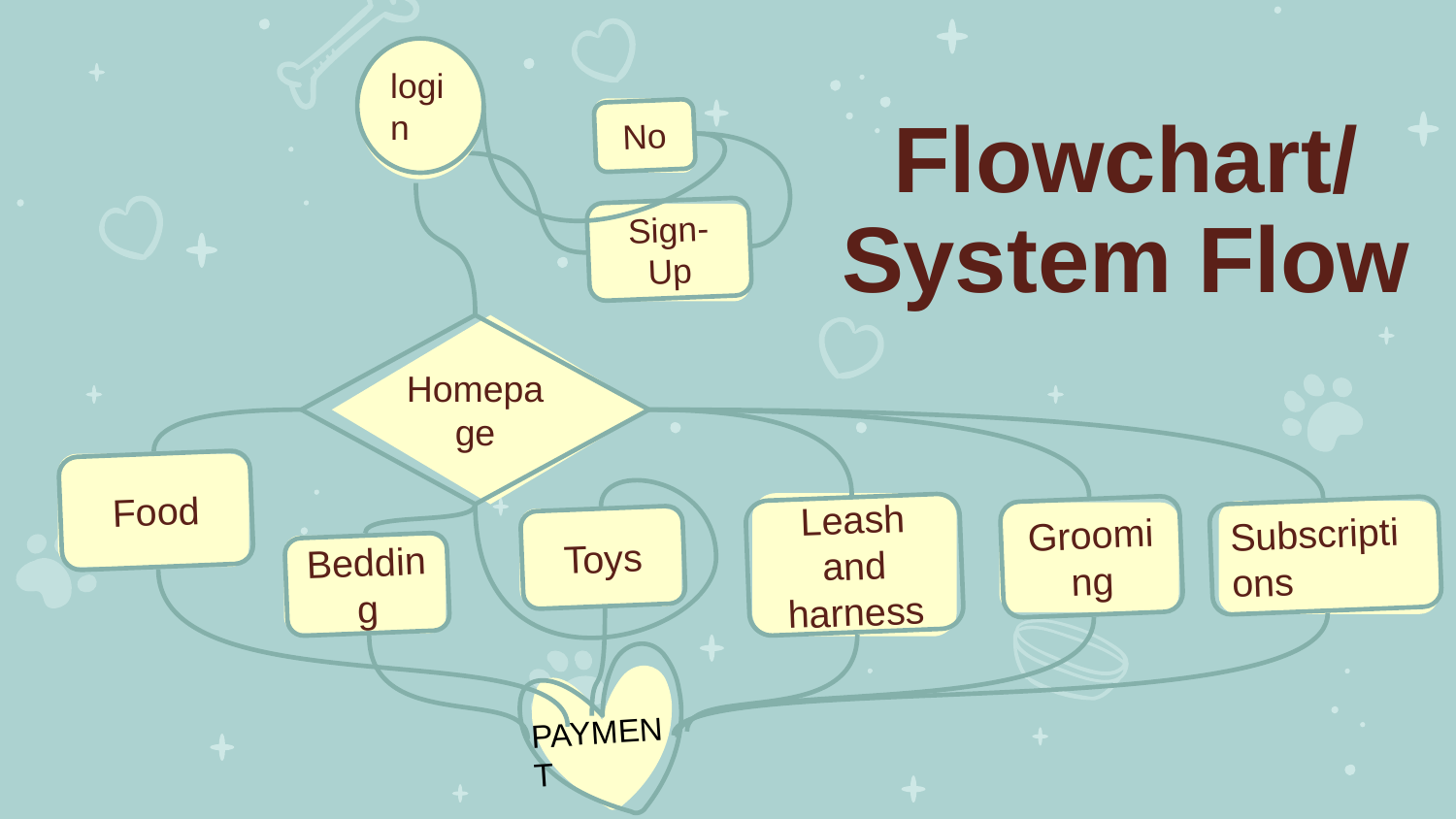

login

No
Homepage

  PAYMENT

# Flowchart/System Flow

Sign-Up

Food

Leash and harness
Subscriptions

Grooming

Toys

Bedding